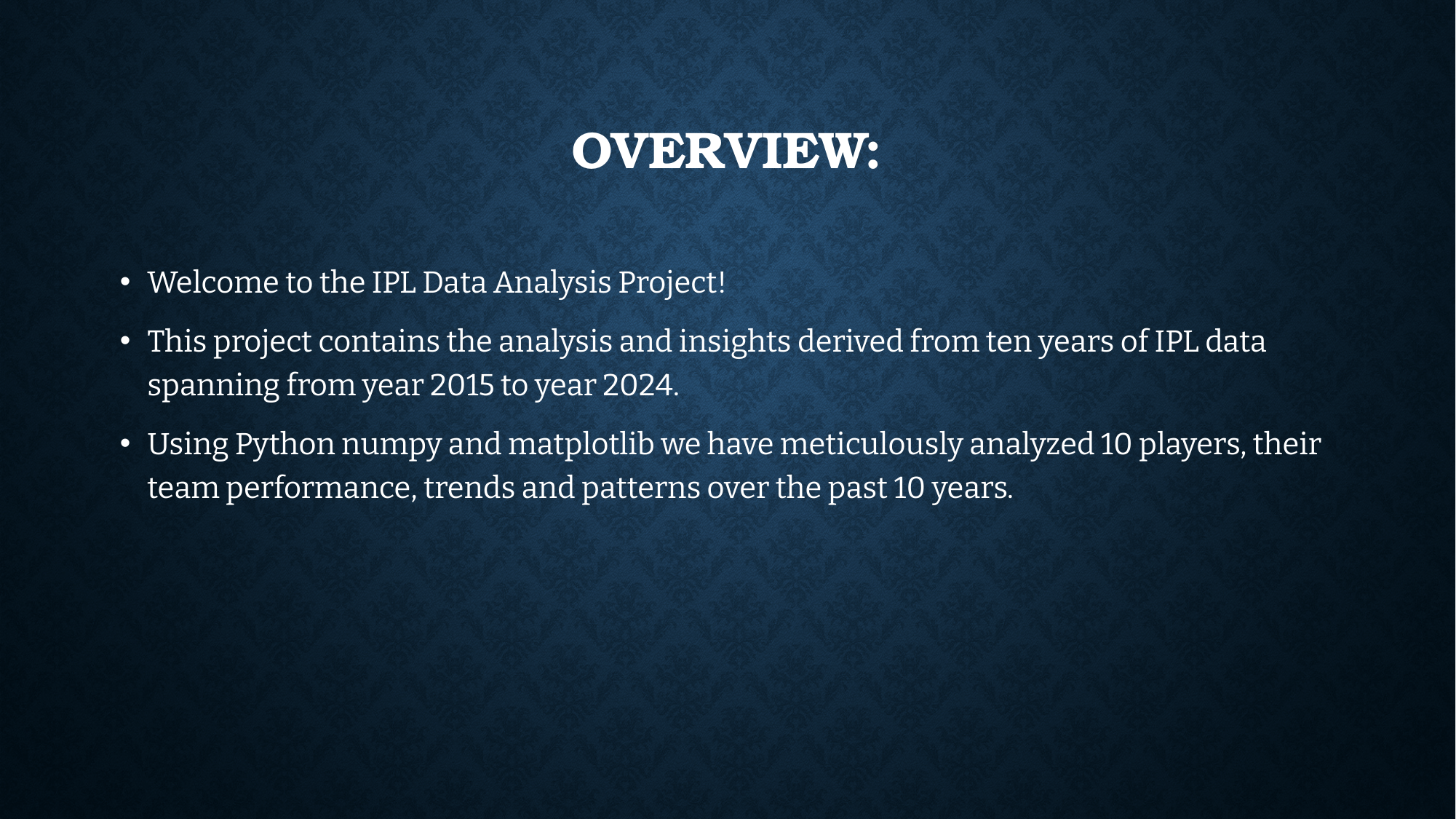

# Overview:
Welcome to the IPL Data Analysis Project!
This project contains the analysis and insights derived from ten years of IPL data spanning from year 2015 to year 2024.
Using Python numpy and matplotlib we have meticulously analyzed 10 players, their team performance, trends and patterns over the past 10 years.